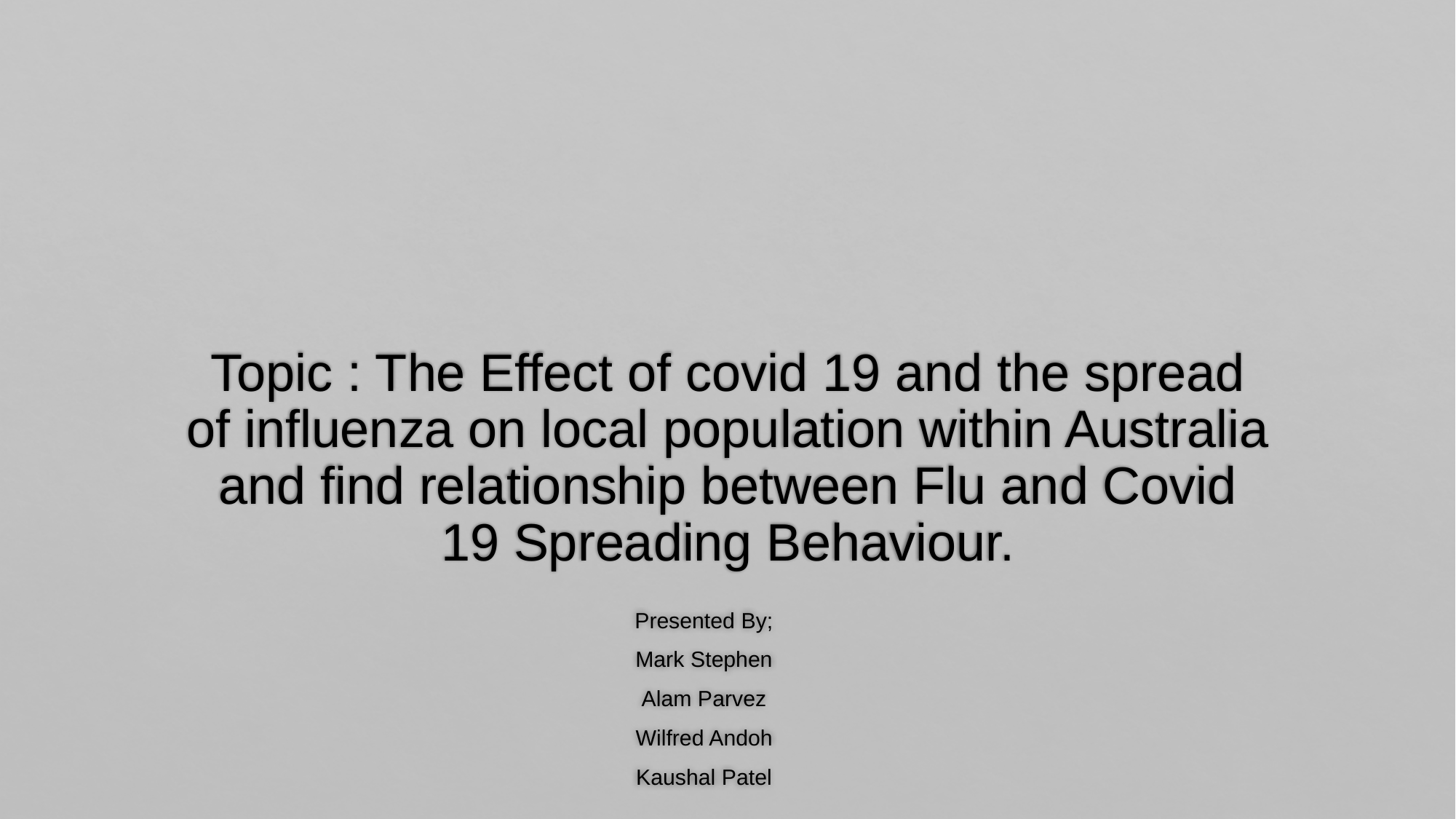

# Topic : The Effect of covid 19 and the spread of influenza on local population within Australia and find relationship between Flu and Covid 19 Spreading Behaviour.
Presented By;
Mark Stephen
Alam Parvez
Wilfred Andoh
Kaushal Patel